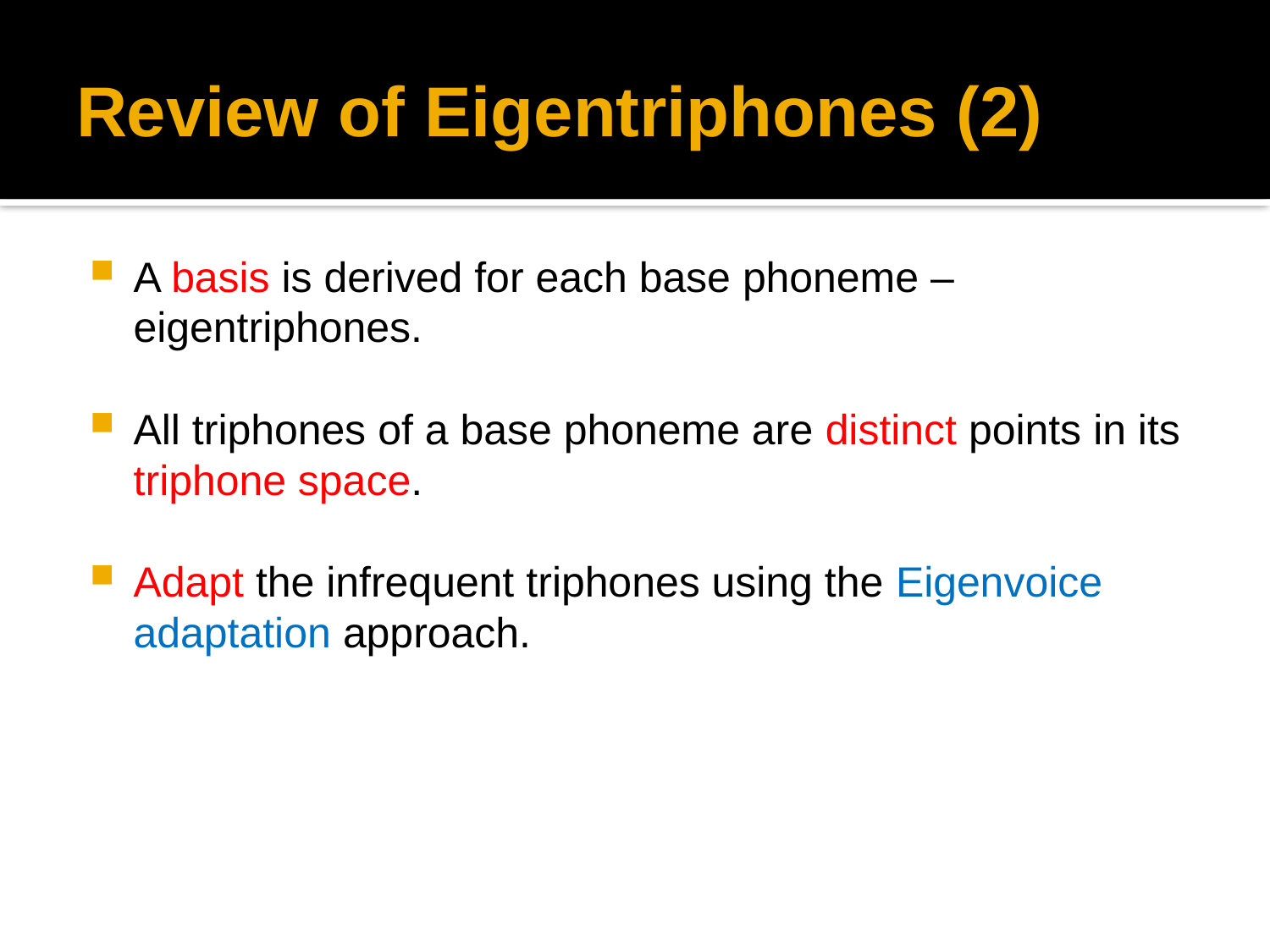

# Review of Eigentriphones (2)
A basis is derived for each base phoneme – eigentriphones.

All triphones of a base phoneme are distinct points in its triphone space.

Adapt the infrequent triphones using the Eigenvoice adaptation approach.